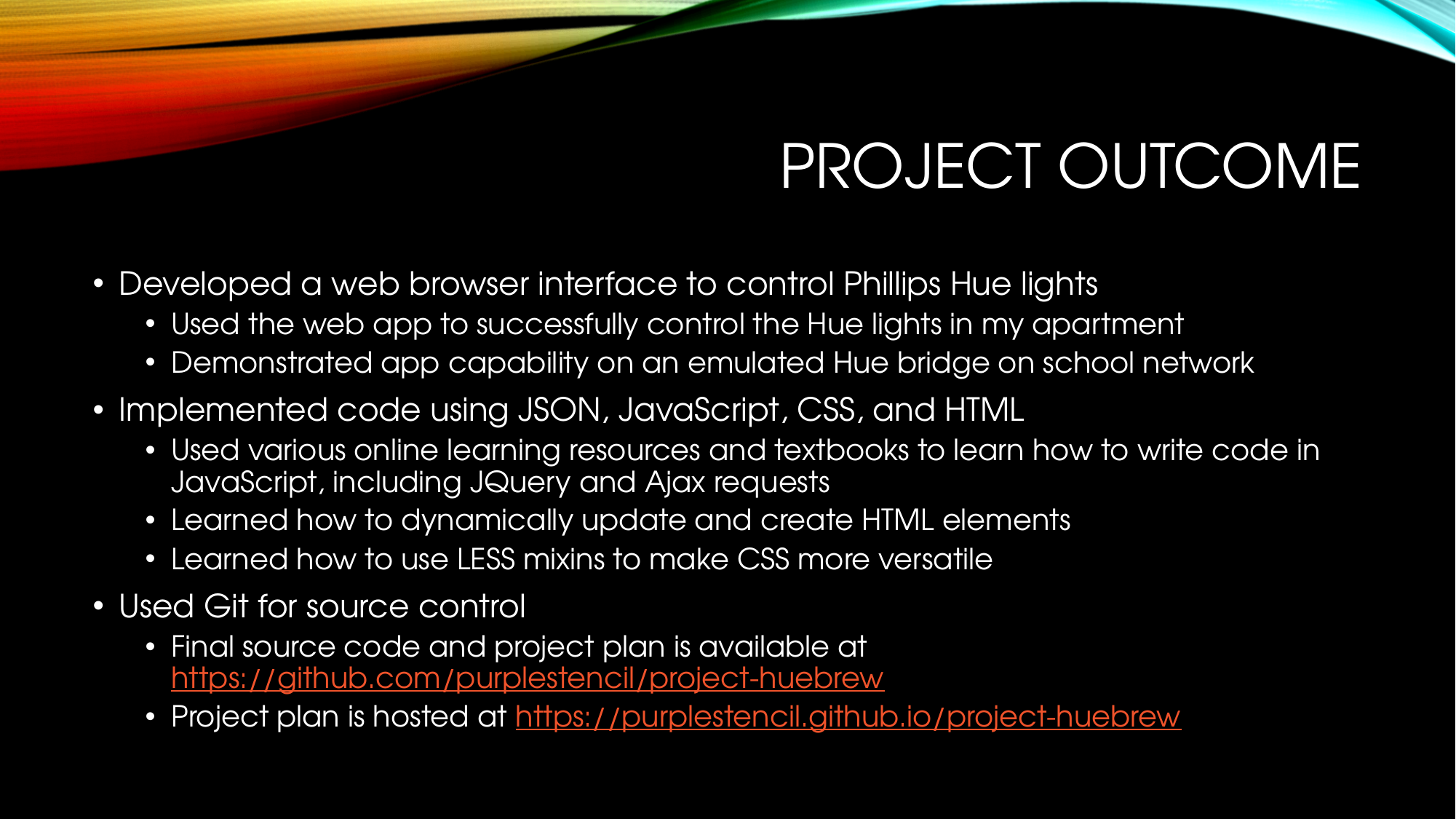

# PROJECT OUTCOME
Developed a web browser interface to control Phillips Hue lights
Used the web app to successfully control the Hue lights in my apartment
Demonstrated app capability on an emulated Hue bridge on school network
Implemented code using JSON, JavaScript, CSS, and HTML
Used various online learning resources and textbooks to learn how to write code in JavaScript, including JQuery and Ajax requests
Learned how to dynamically update and create HTML elements
Learned how to use LESS mixins to make CSS more versatile
Used Git for source control
Final source code and project plan is available at https://github.com/purplestencil/project-huebrew
Project plan is hosted at https://purplestencil.github.io/project-huebrew